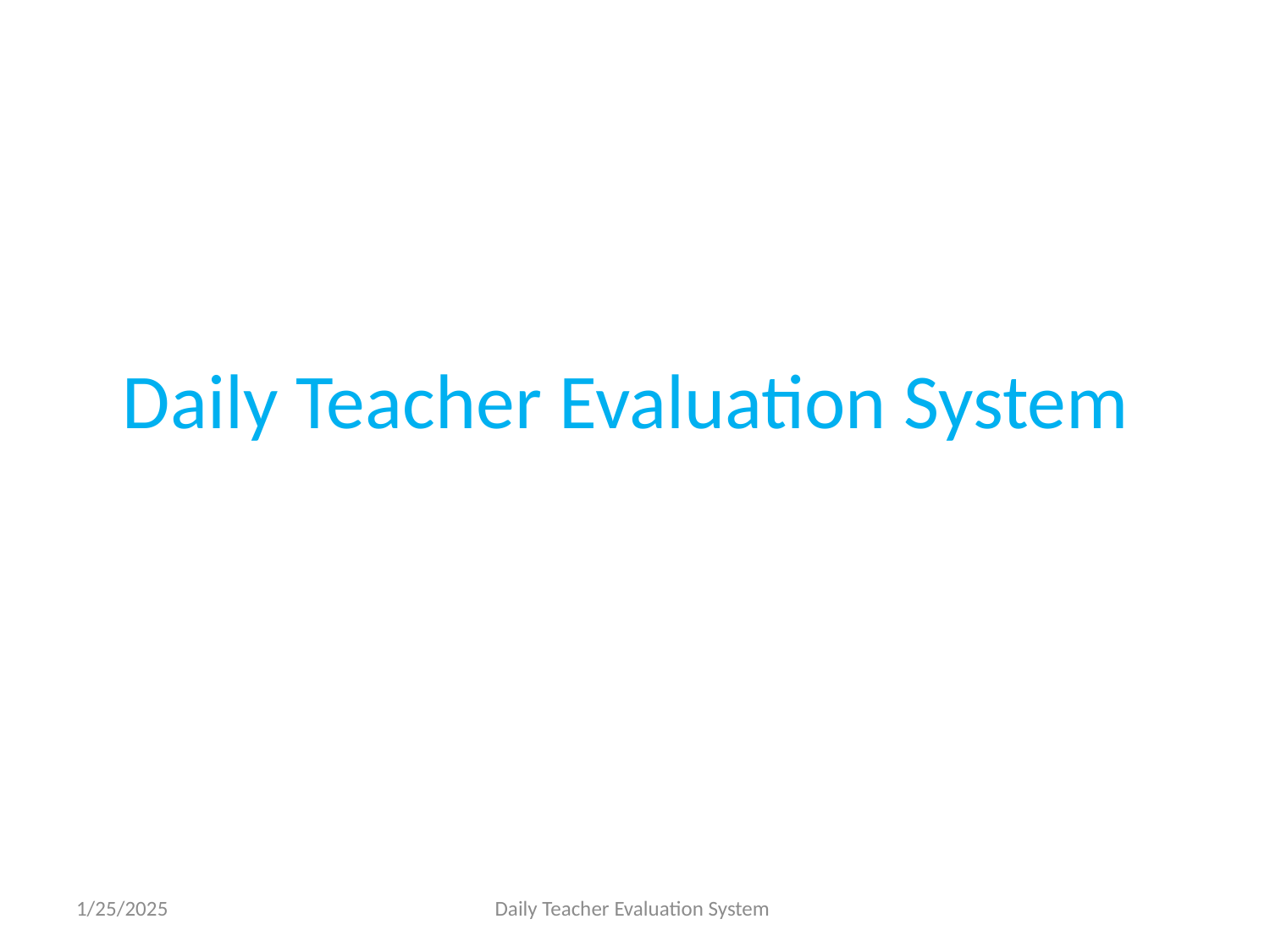

# Daily Teacher Evaluation System
1/25/2025
Daily Teacher Evaluation System